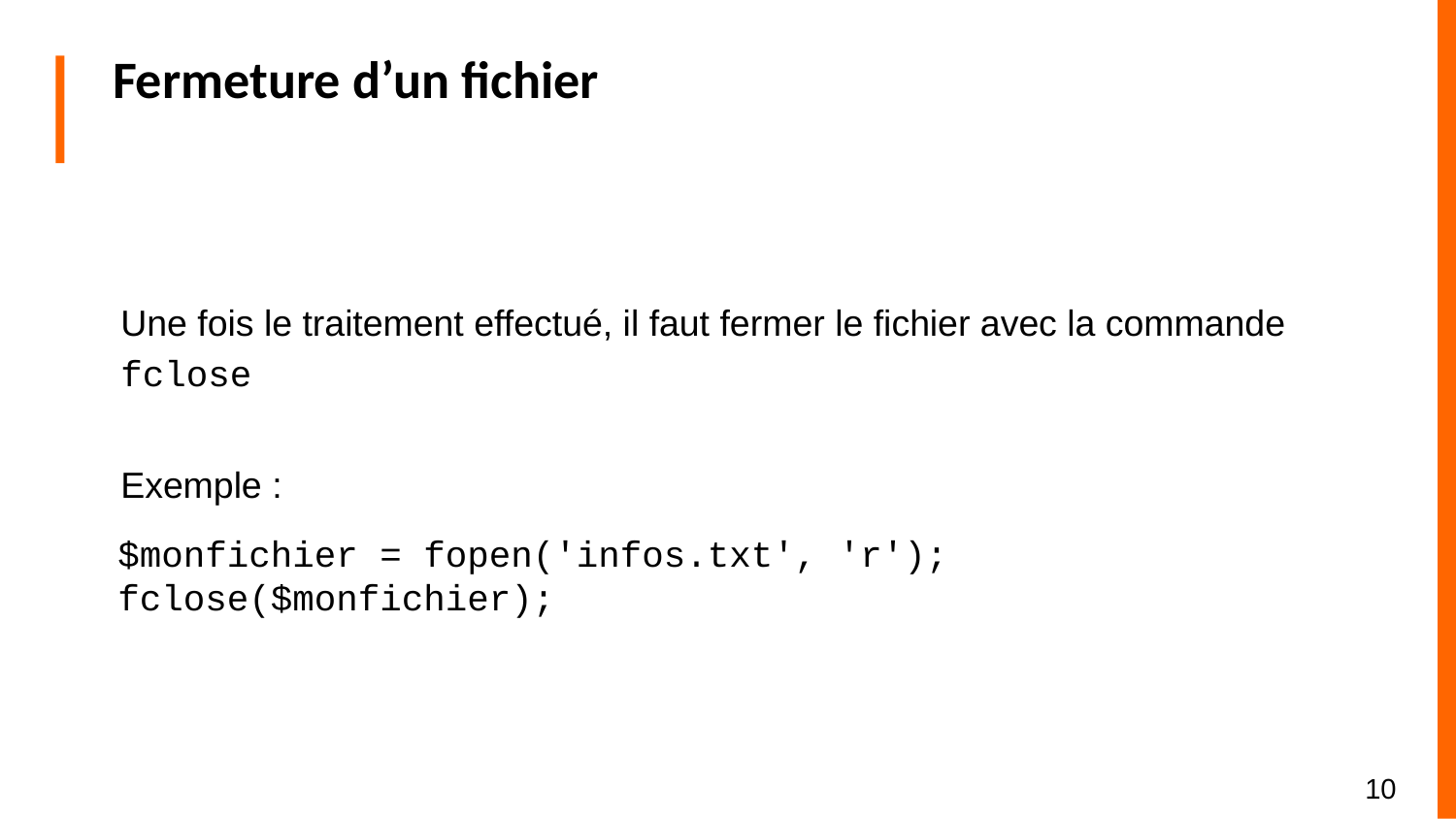

# Fermeture d’un fichier

Une fois le traitement effectué, il faut fermer le fichier avec la commande fclose
Exemple :
$monfichier = fopen('infos.txt', 'r');
fclose($monfichier);

10